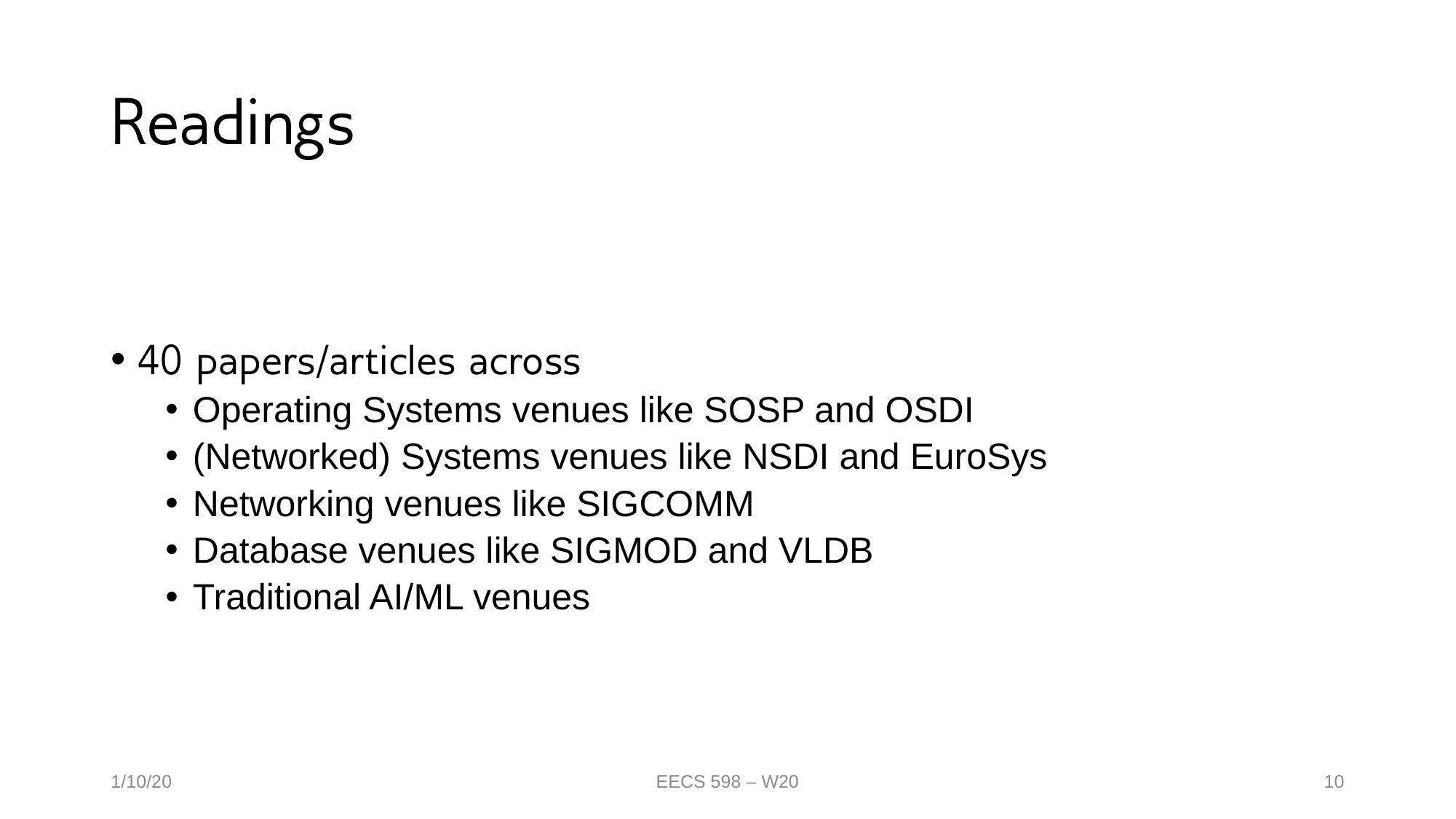

# Readings
40 papers/articles across
Operating Systems venues like SOSP and OSDI
(Networked) Systems venues like NSDI and EuroSys
Networking venues like SIGCOMM
Database venues like SIGMOD and VLDB
Traditional AI/ML venues
1/10/20
EECS 598 – W20
10